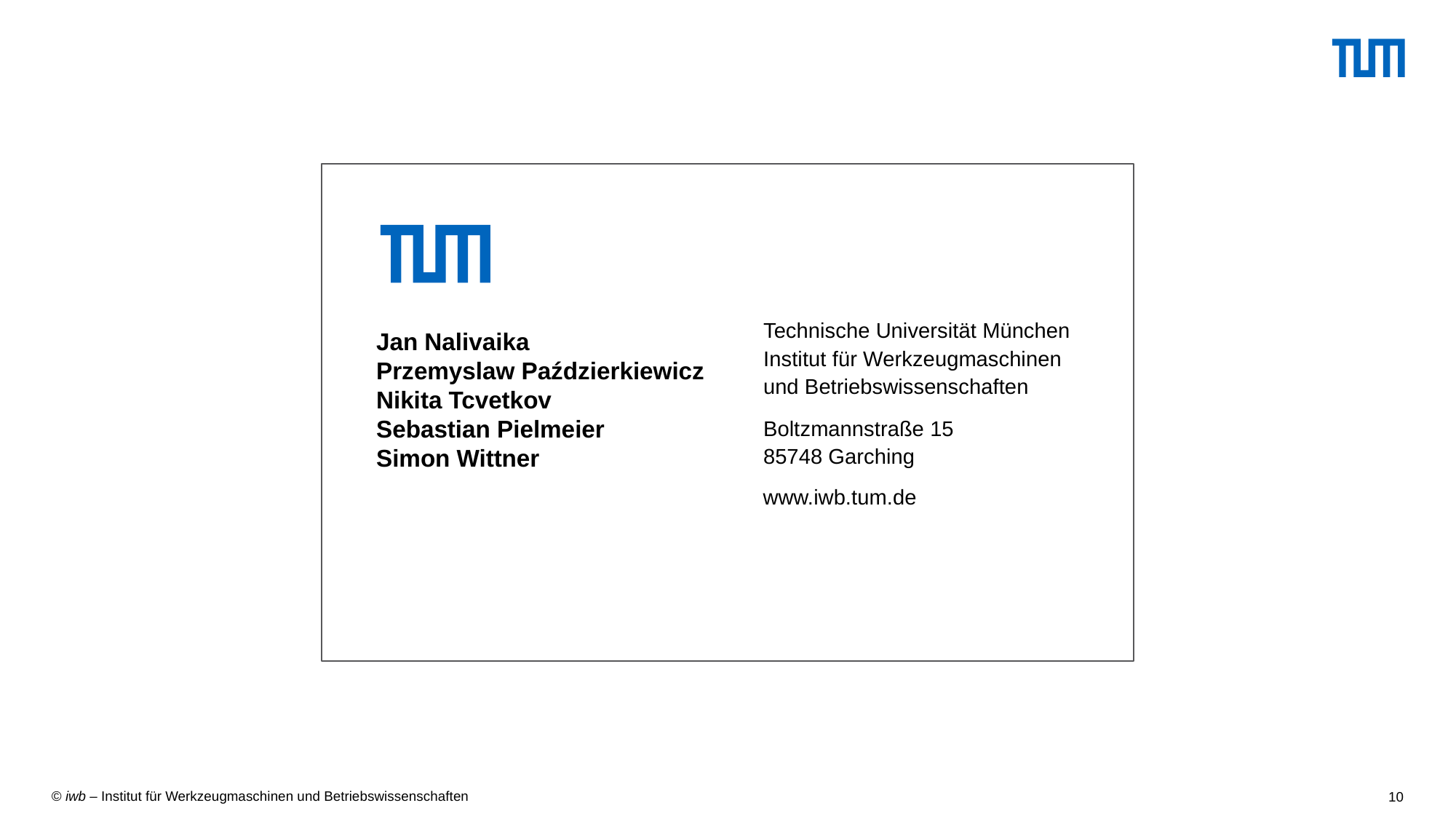

Jan Nalivaika
Przemyslaw Paździerkiewicz
Nikita Tcvetkov
Sebastian Pielmeier
Simon Wittner

10